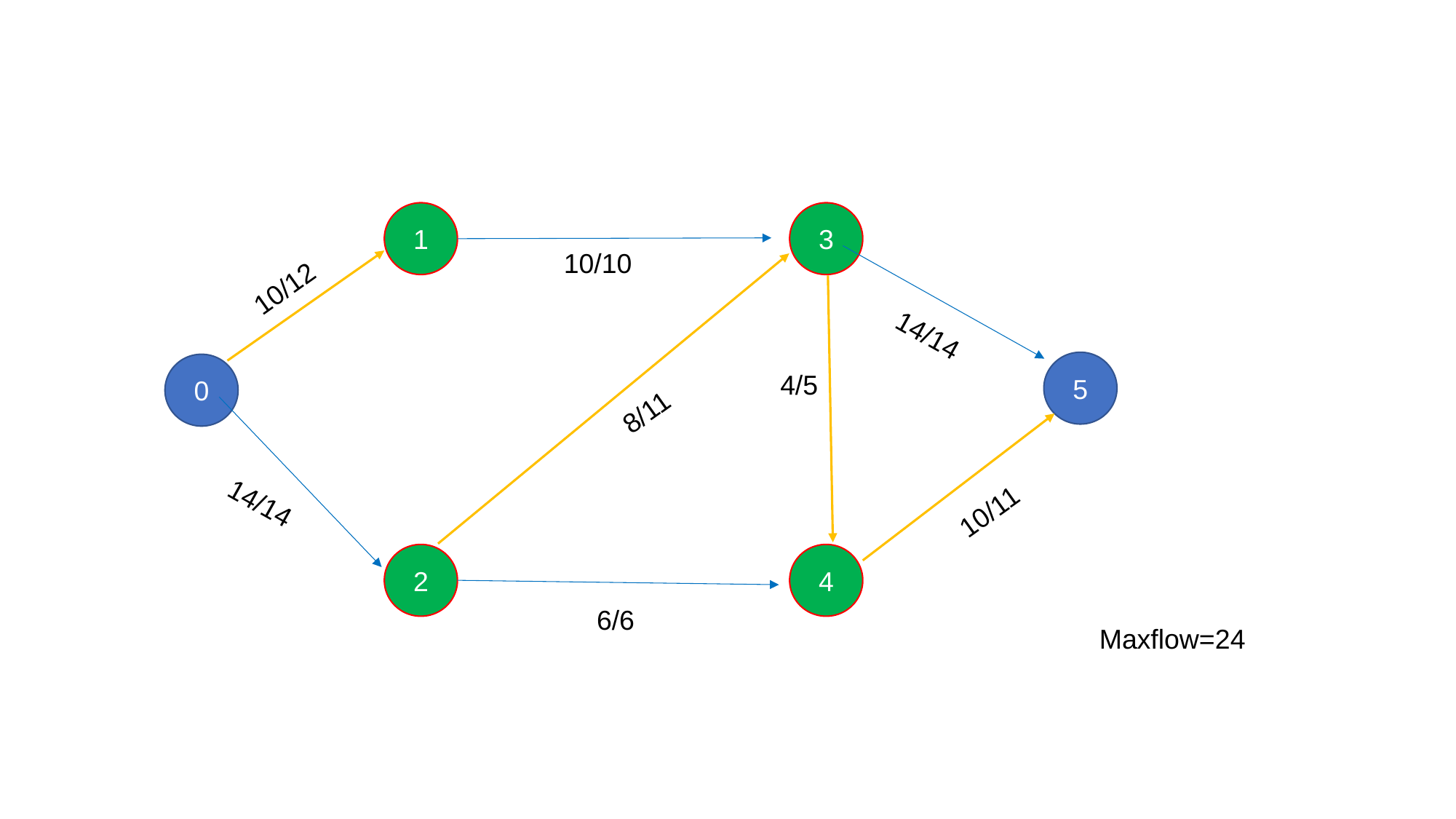

1
3
10/10
10/12
14/14
5
0
4/5
8/11

14/14
10/11
2
4
6/6
Maxflow=24